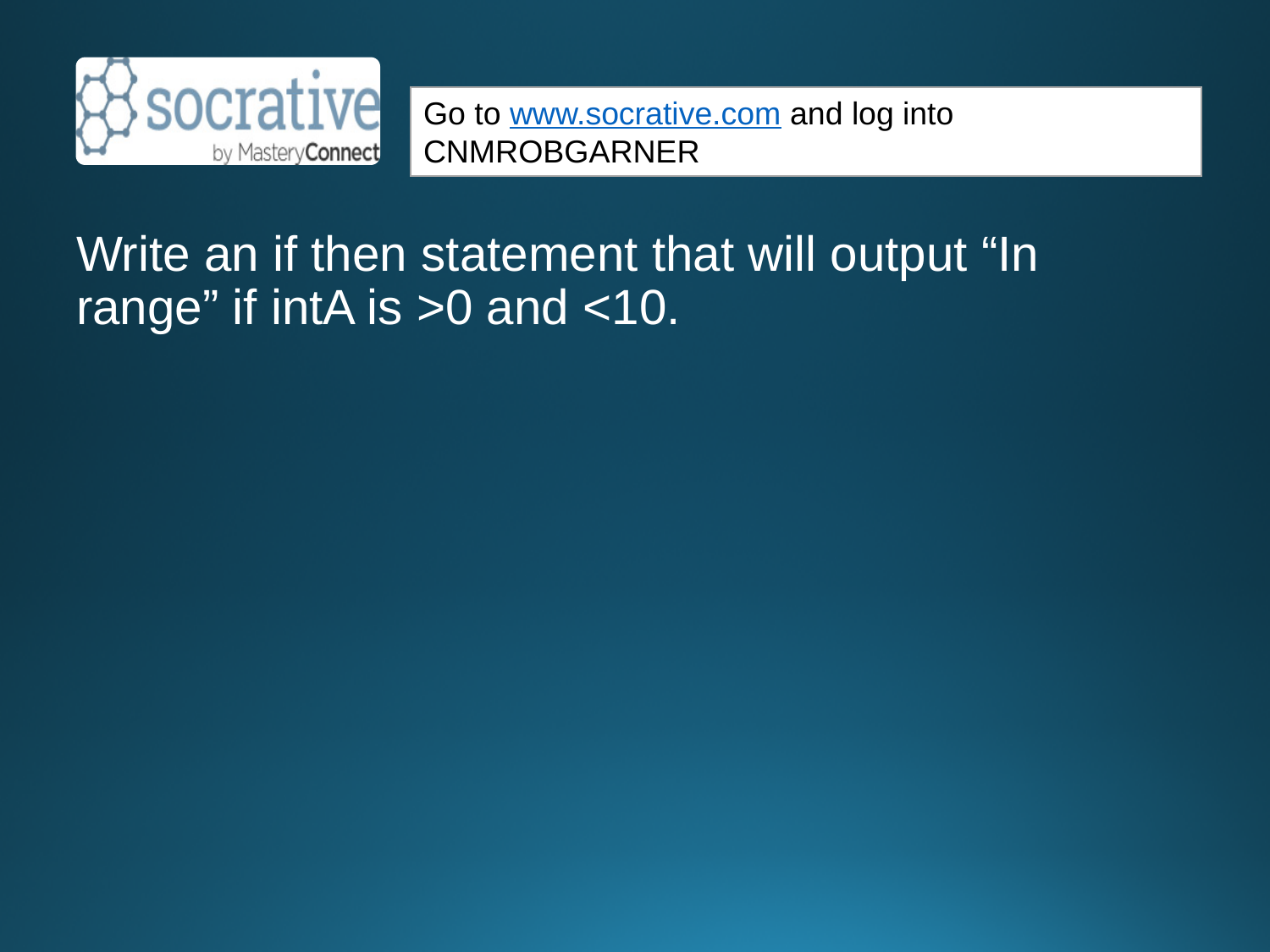

Write an if then statement that will output “In range” if intA is >0 and <10.